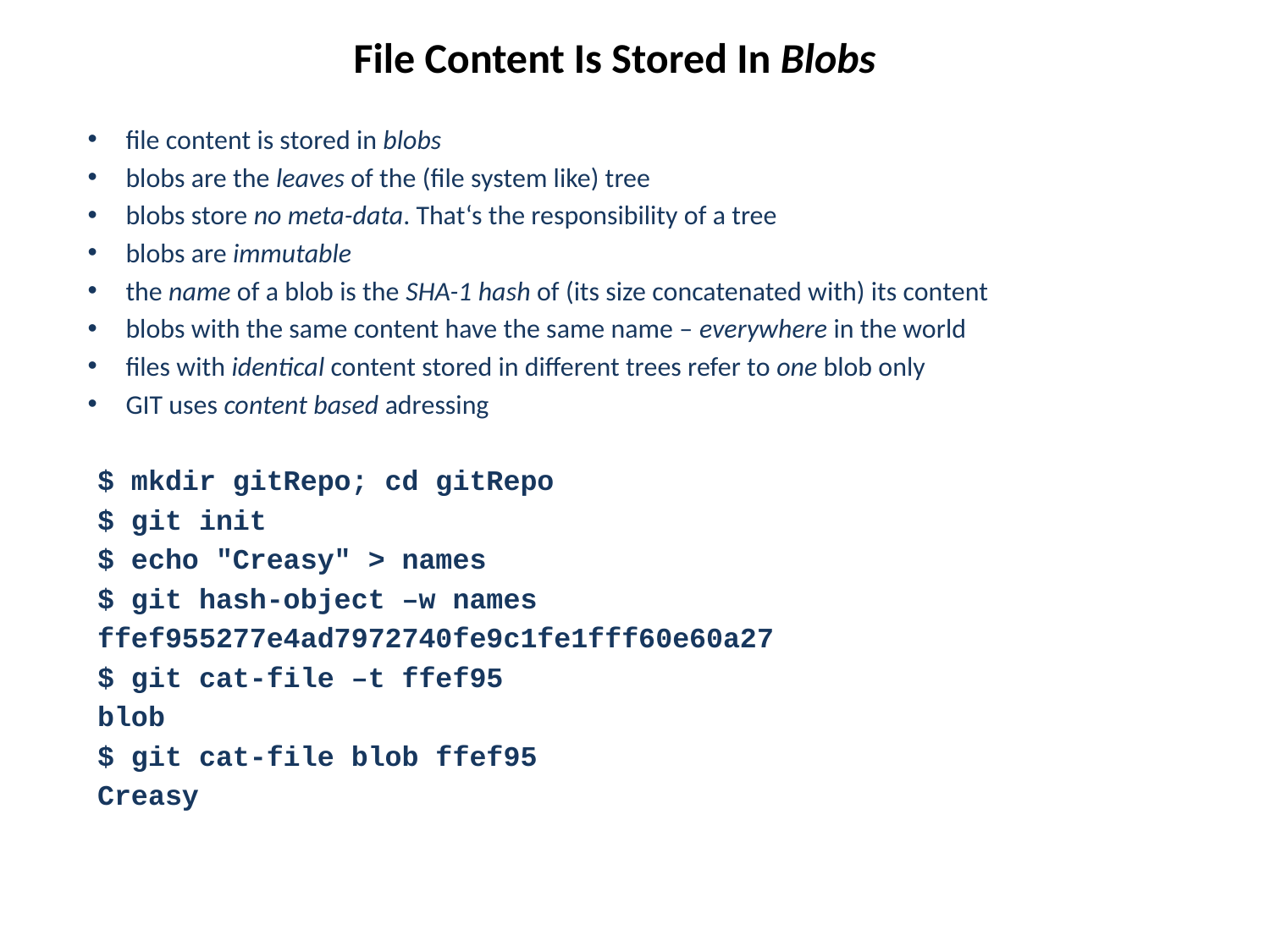

# File Content Is Stored In Blobs
file content is stored in blobs
blobs are the leaves of the (file system like) tree
blobs store no meta-data. That‘s the responsibility of a tree
blobs are immutable
the name of a blob is the SHA-1 hash of (its size concatenated with) its content
blobs with the same content have the same name – everywhere in the world
files with identical content stored in different trees refer to one blob only
GIT uses content based adressing

$ mkdir gitRepo; cd gitRepo
$ git init
$ echo "Creasy" > names
$ git hash-object –w names
ffef955277e4ad7972740fe9c1fe1fff60e60a27
$ git cat-file –t ffef95
blob
$ git cat-file blob ffef95
Creasy